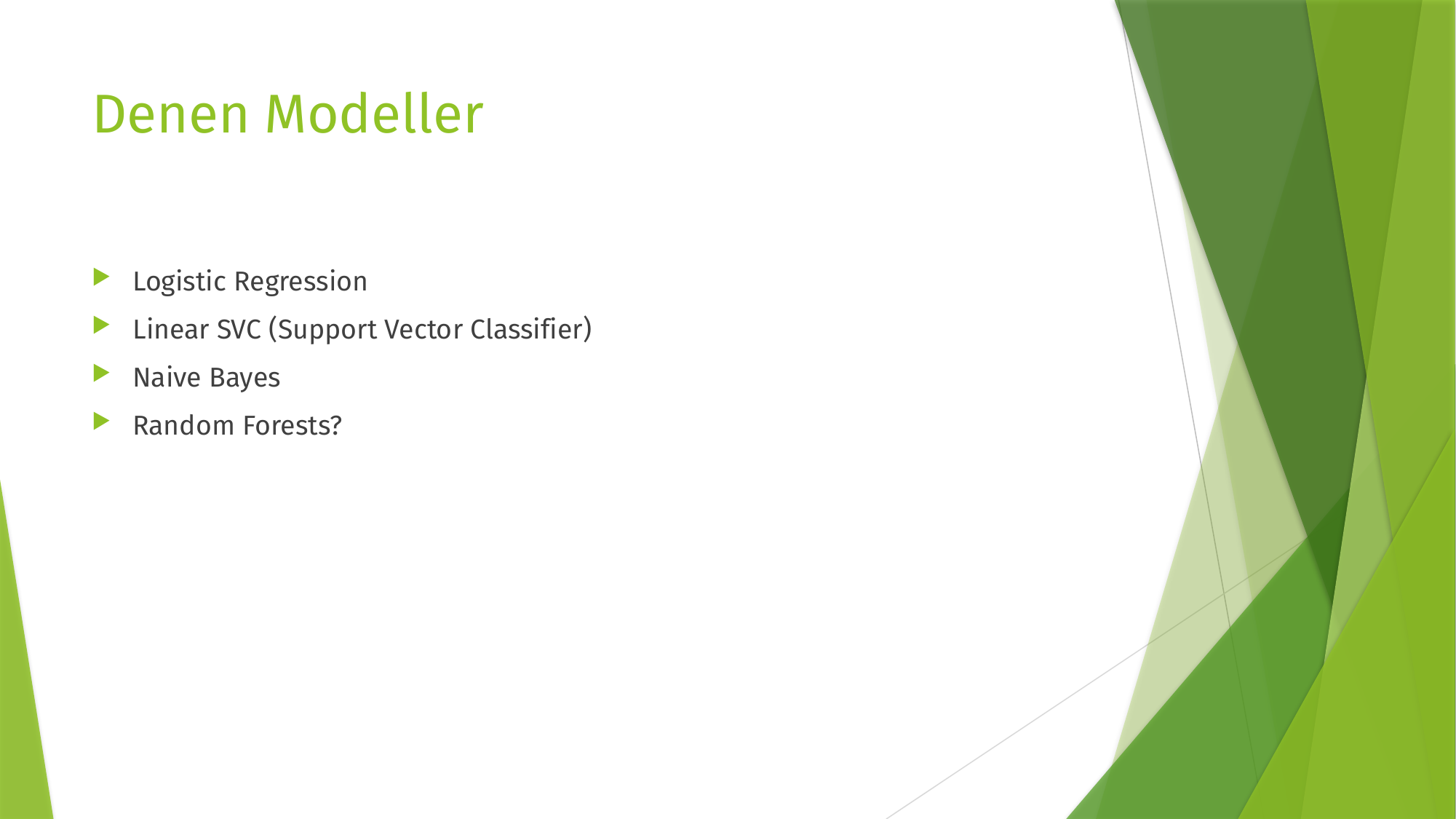

# Denen Modeller
Logistic Regression
Linear SVC (Support Vector Classifier)
Naive Bayes
Random Forests?